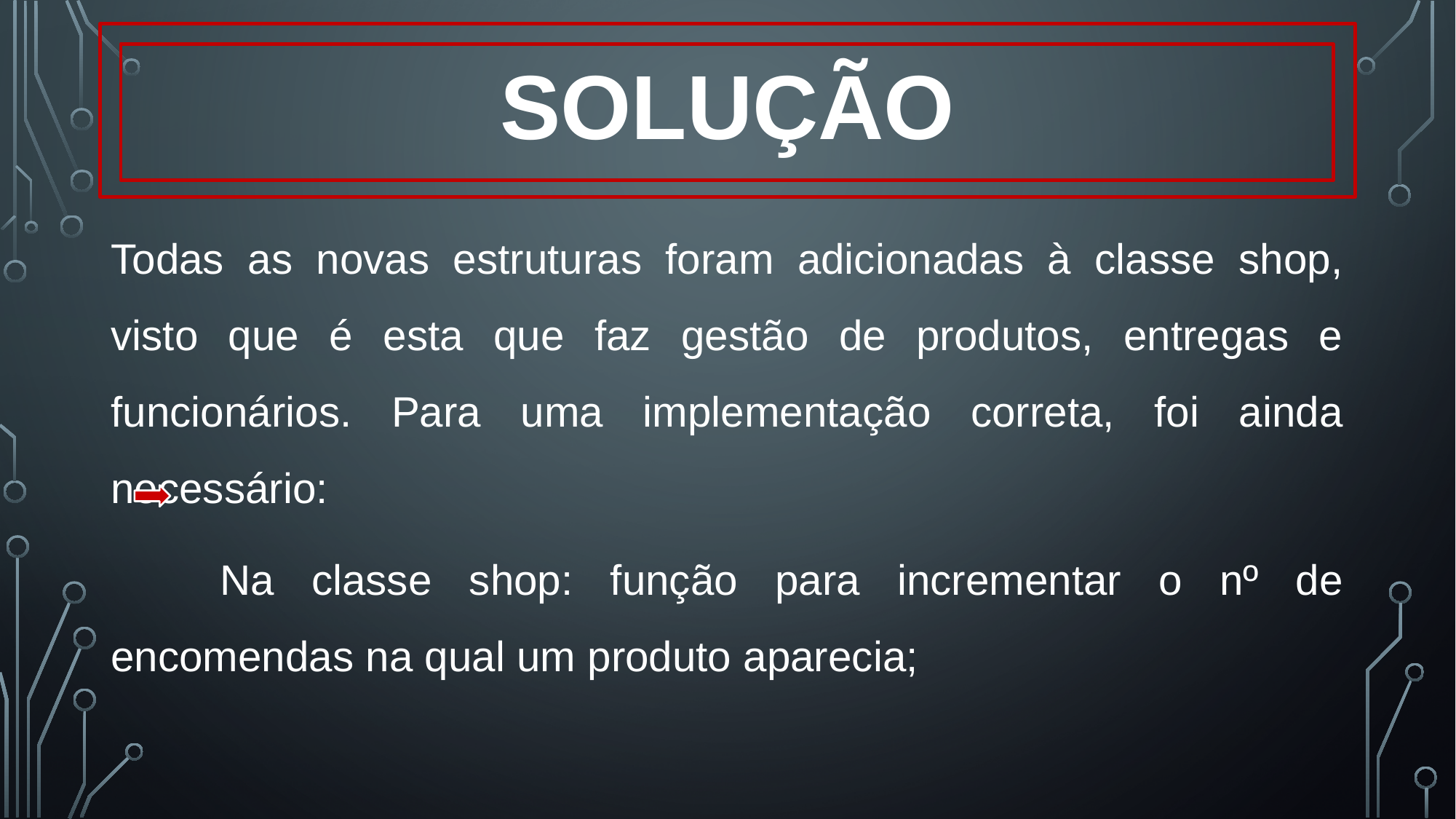

# Solução

Todas as novas estruturas foram adicionadas à classe shop, visto que é esta que faz gestão de produtos, entregas e funcionários. Para uma implementação correta, foi ainda necessário:
	Na classe shop: função para incrementar o nº de encomendas na qual um produto aparecia;